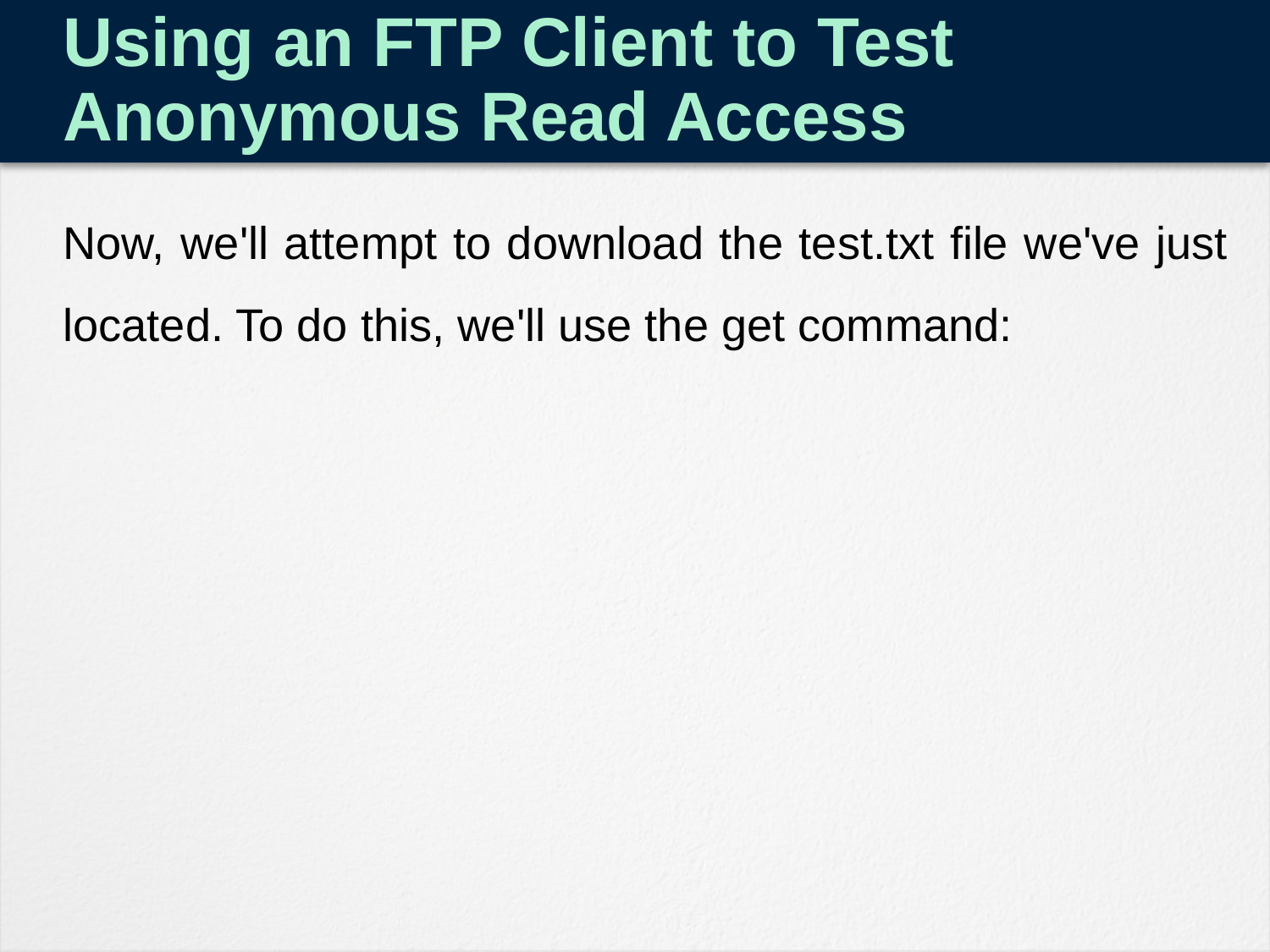

# Using an FTP Client to Test Anonymous Read Access
Now, we'll attempt to download the test.txt file we've just located. To do this, we'll use the get command: